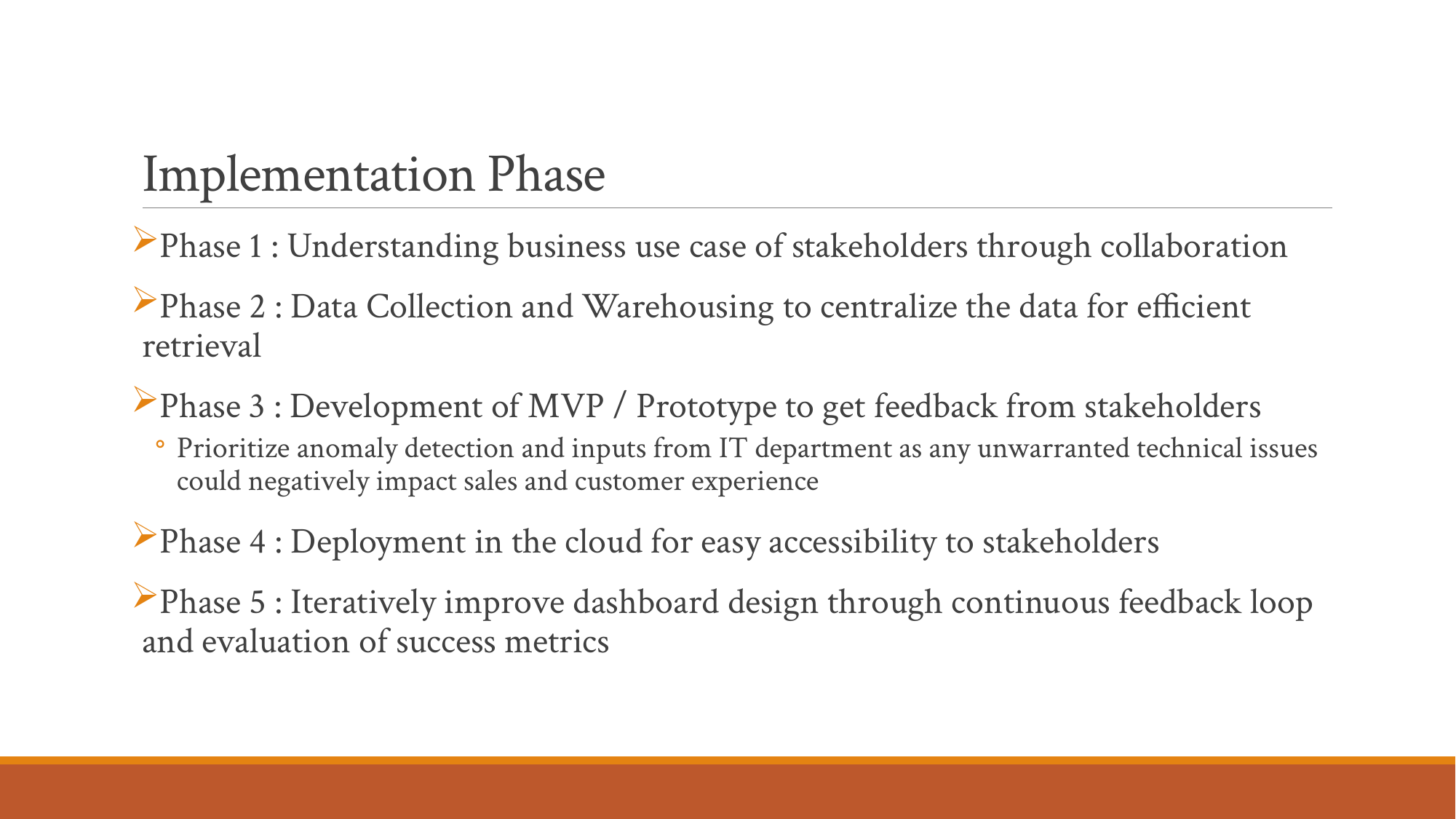

# Implementation Phase
Phase 1 : Understanding business use case of stakeholders through collaboration
Phase 2 : Data Collection and Warehousing to centralize the data for efficient retrieval
Phase 3 : Development of MVP / Prototype to get feedback from stakeholders
Prioritize anomaly detection and inputs from IT department as any unwarranted technical issues could negatively impact sales and customer experience
Phase 4 : Deployment in the cloud for easy accessibility to stakeholders
Phase 5 : Iteratively improve dashboard design through continuous feedback loop and evaluation of success metrics